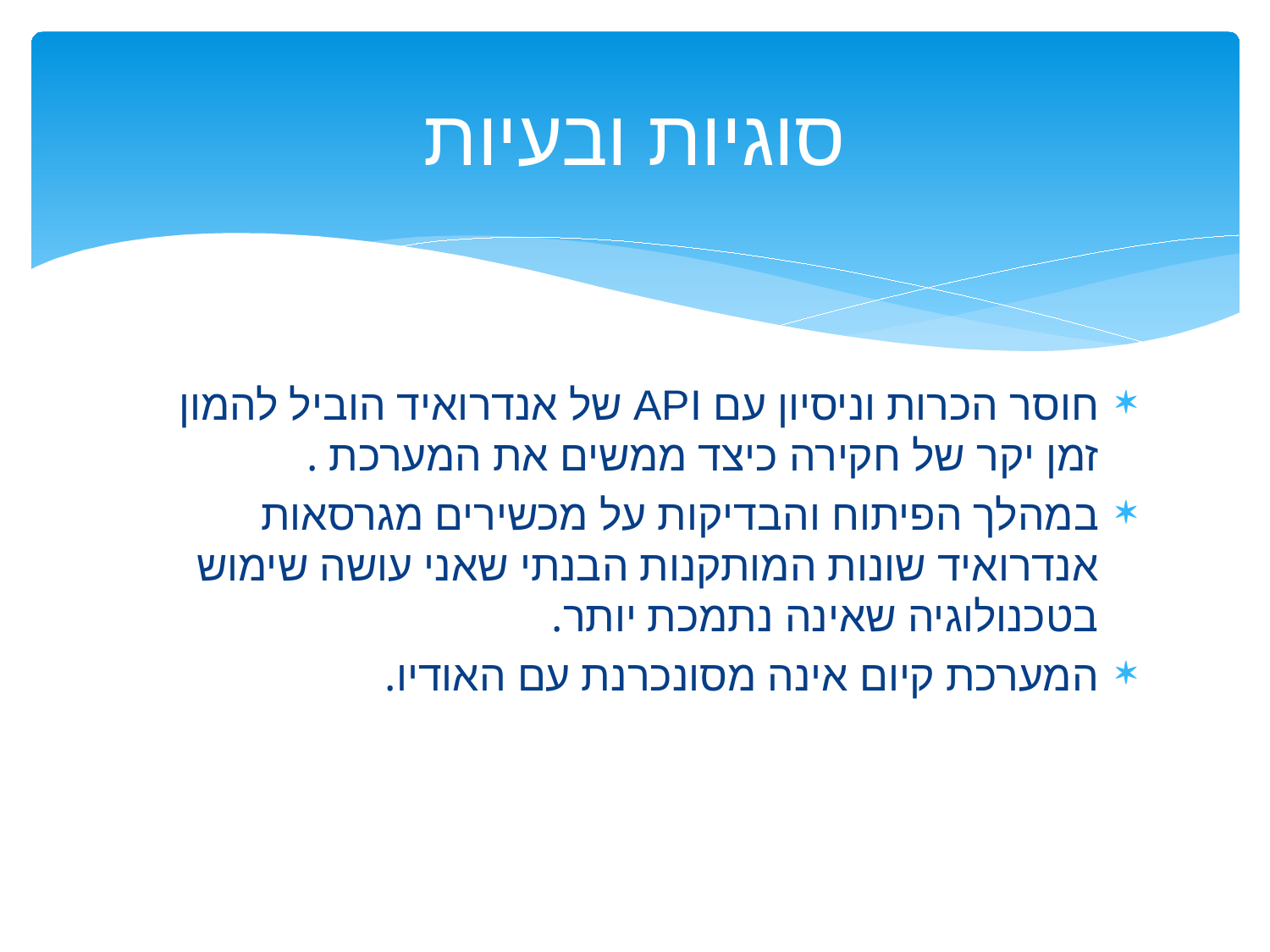

# סוגיות ובעיות
חוסר הכרות וניסיון עם API של אנדרואיד הוביל להמון זמן יקר של חקירה כיצד ממשים את המערכת .
במהלך הפיתוח והבדיקות על מכשירים מגרסאות אנדרואיד שונות המותקנות הבנתי שאני עושה שימוש בטכנולוגיה שאינה נתמכת יותר.
המערכת קיום אינה מסונכרנת עם האודיו.